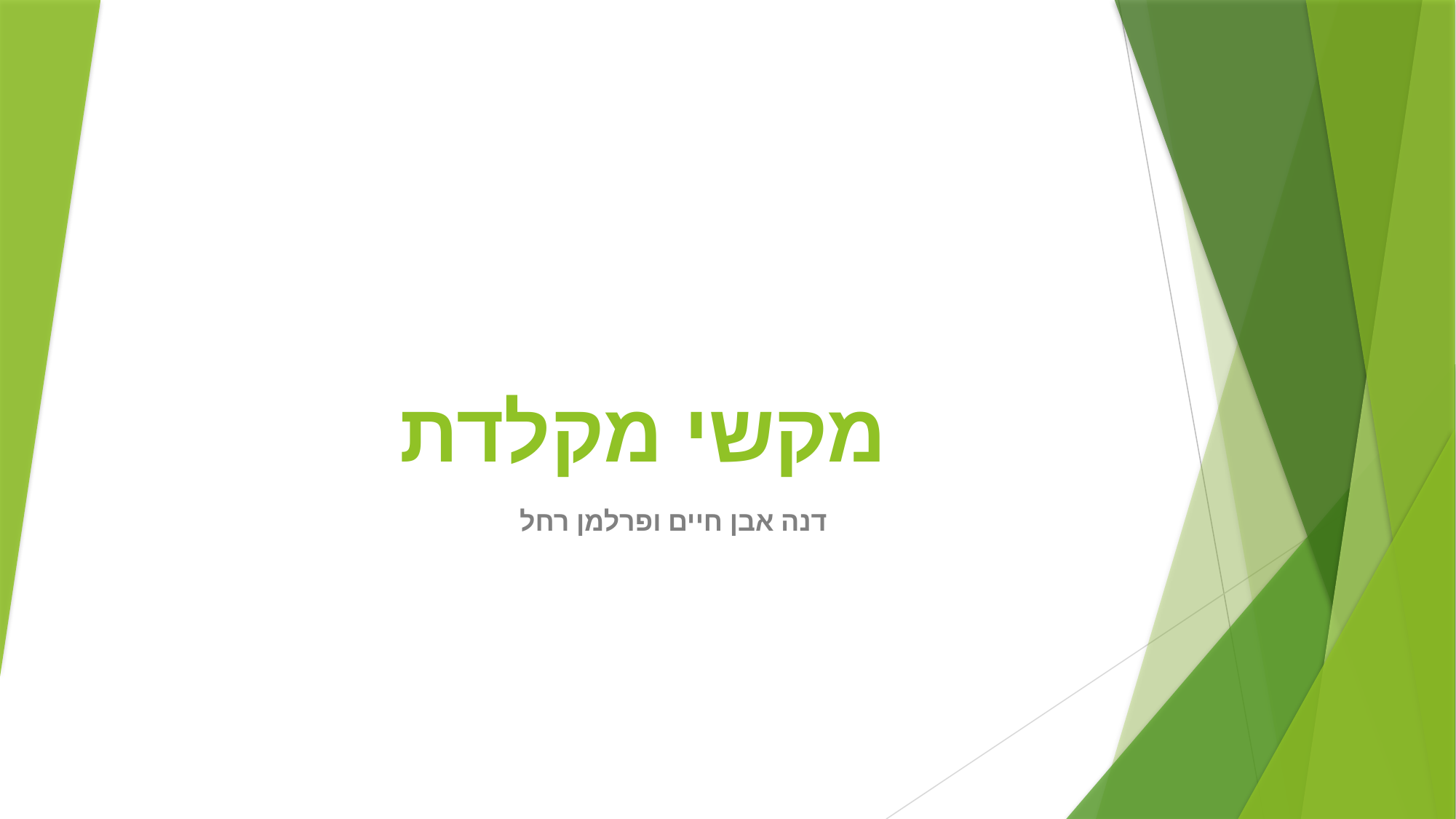

# מקשי מקלדת
דנה אבן חיים ופרלמן רחל